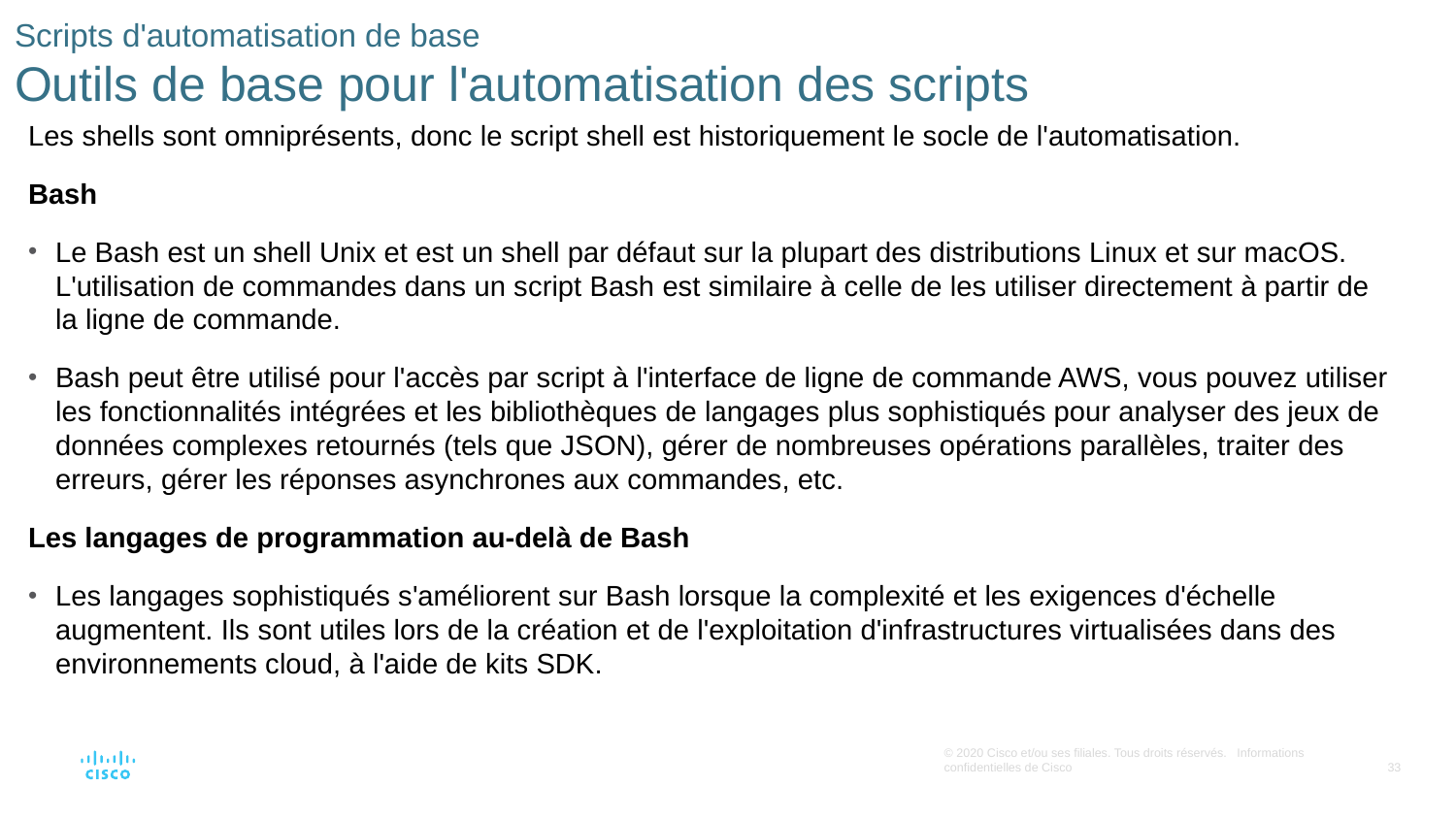

# Scripts d'automatisation de base Outils de base pour l'automatisation des scripts
Les shells sont omniprésents, donc le script shell est historiquement le socle de l'automatisation.
Bash
Le Bash est un shell Unix et est un shell par défaut sur la plupart des distributions Linux et sur macOS. L'utilisation de commandes dans un script Bash est similaire à celle de les utiliser directement à partir de la ligne de commande.
Bash peut être utilisé pour l'accès par script à l'interface de ligne de commande AWS, vous pouvez utiliser les fonctionnalités intégrées et les bibliothèques de langages plus sophistiqués pour analyser des jeux de données complexes retournés (tels que JSON), gérer de nombreuses opérations parallèles, traiter des erreurs, gérer les réponses asynchrones aux commandes, etc.
Les langages de programmation au-delà de Bash
Les langages sophistiqués s'améliorent sur Bash lorsque la complexité et les exigences d'échelle augmentent. Ils sont utiles lors de la création et de l'exploitation d'infrastructures virtualisées dans des environnements cloud, à l'aide de kits SDK.